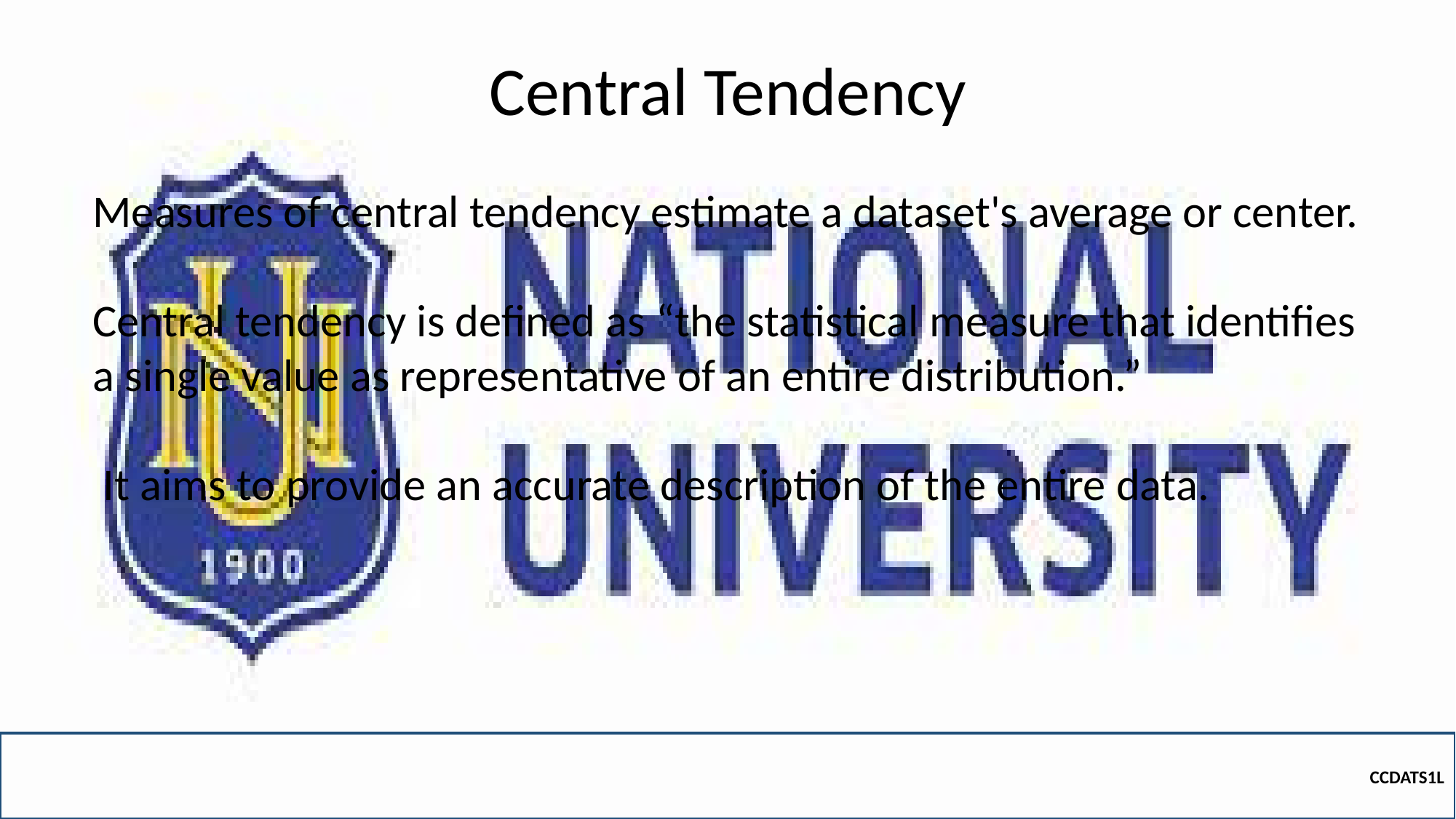

# Central Tendency
Measures of central tendency estimate a dataset's average or center.

Central tendency is defined as “the statistical measure that identifies a single value as representative of an entire distribution.”

 It aims to provide an accurate description of the entire data.

CCDATS1L